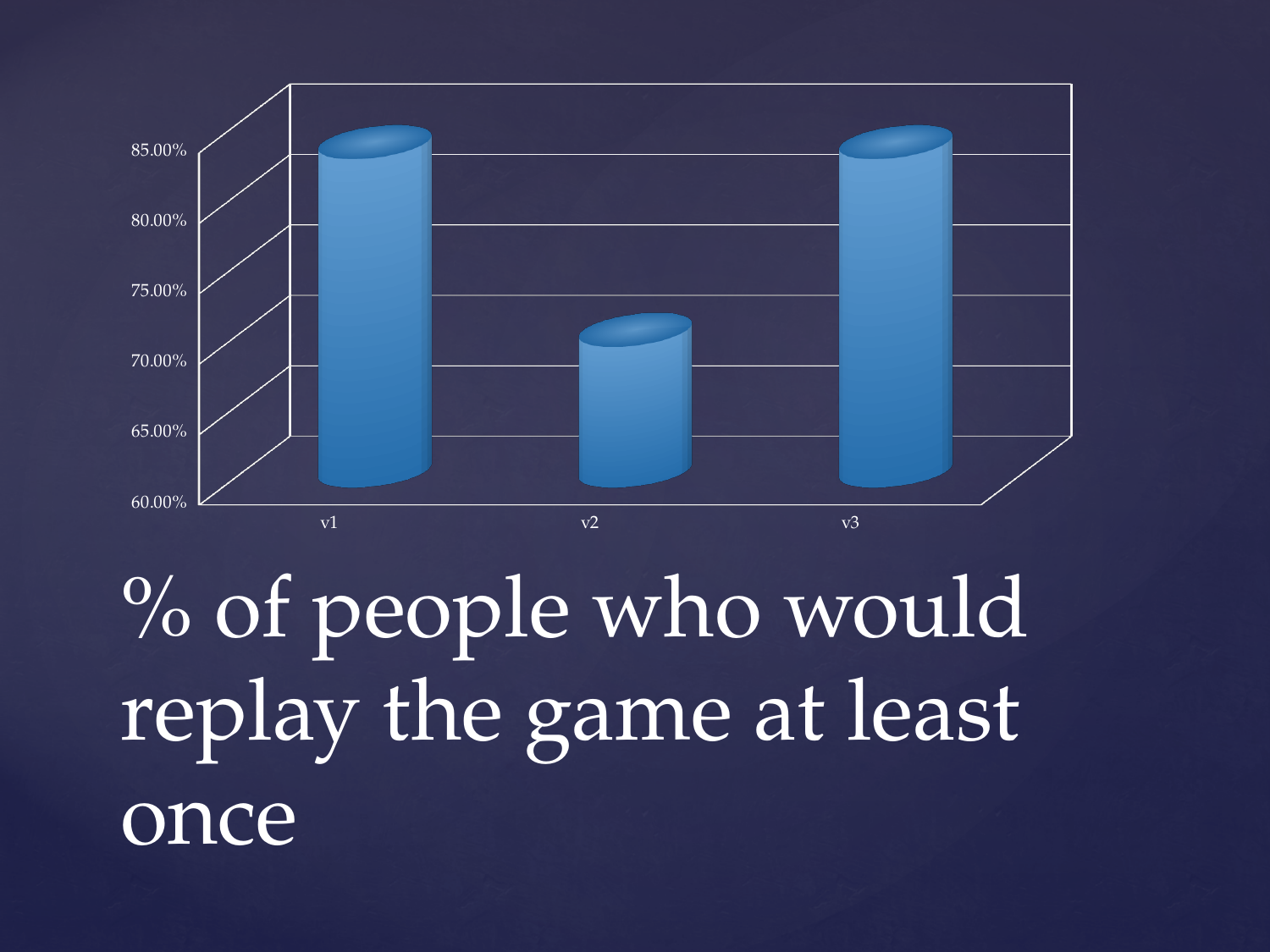

[unsupported chart]

# % of people who would replay the game at least once